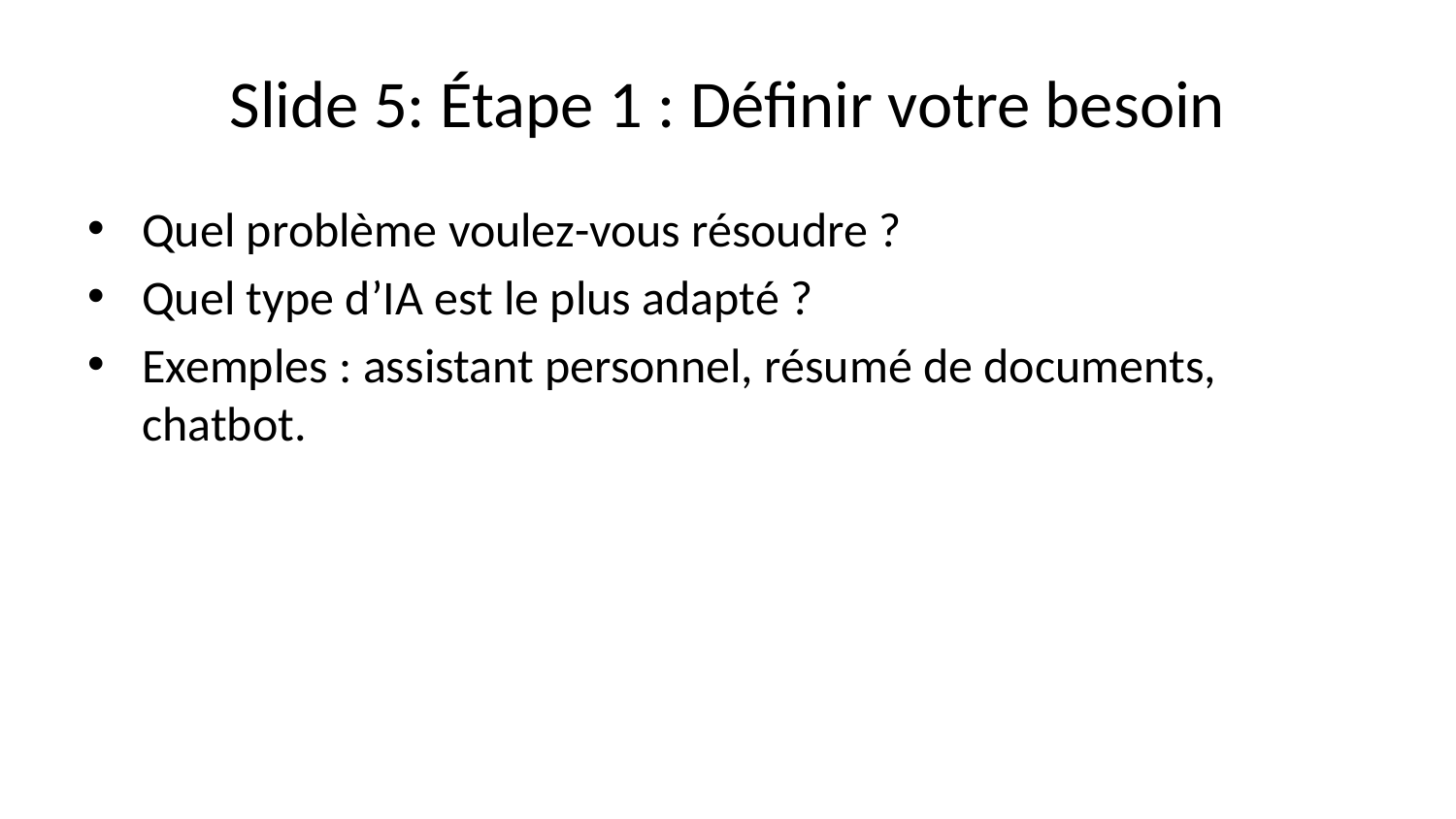

# Slide 5: Étape 1 : Définir votre besoin
Quel problème voulez-vous résoudre ?
Quel type d’IA est le plus adapté ?
Exemples : assistant personnel, résumé de documents, chatbot.